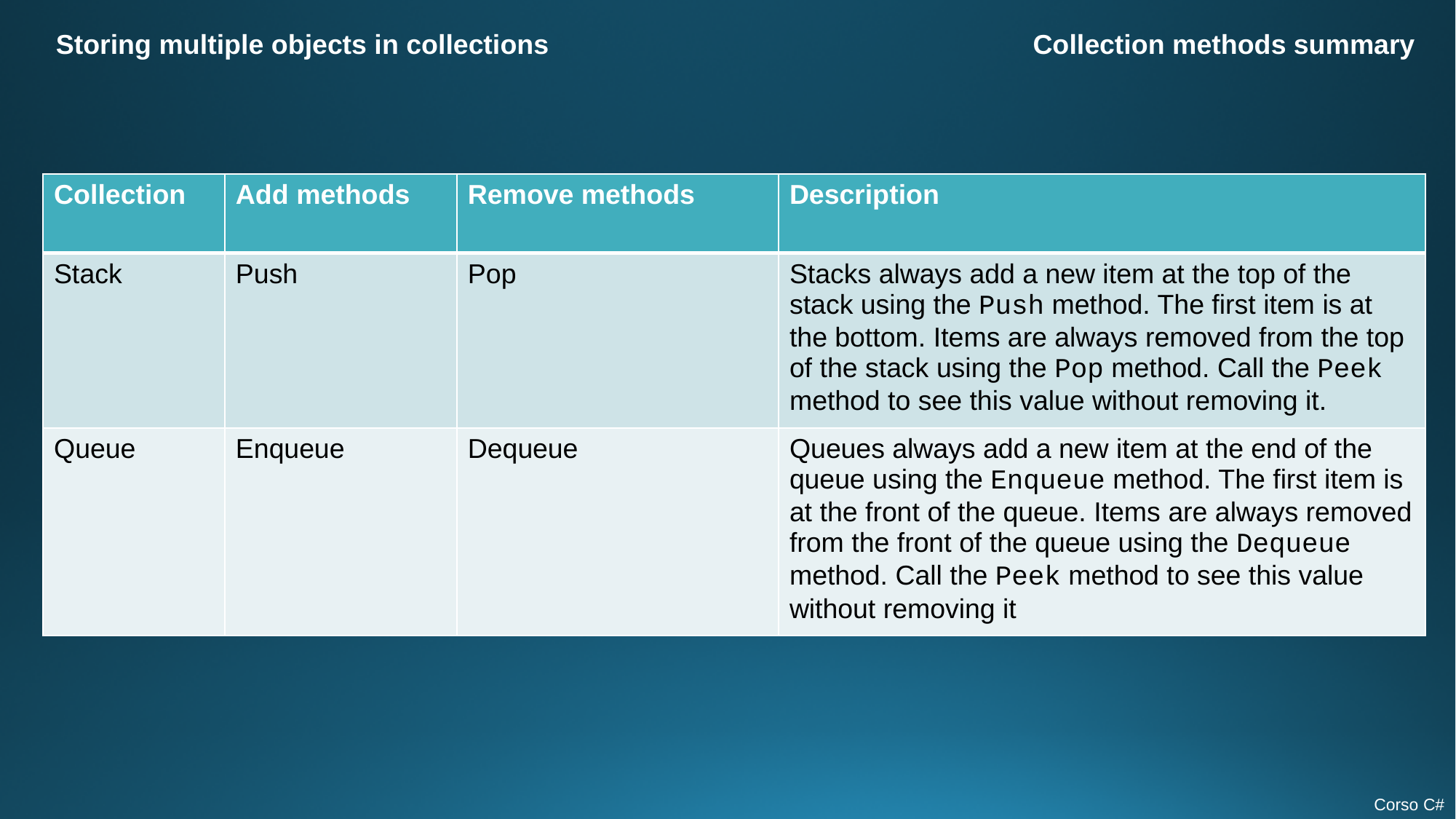

Storing multiple objects in collections
Collection methods summary
| Collection | Add methods | Remove methods | Description |
| --- | --- | --- | --- |
| Stack | Push | Pop | Stacks always add a new item at the top of the stack using the Push method. The first item is at the bottom. Items are always removed from the top of the stack using the Pop method. Call the Peek method to see this value without removing it. |
| Queue | Enqueue | Dequeue | Queues always add a new item at the end of the queue using the Enqueue method. The first item is at the front of the queue. Items are always removed from the front of the queue using the Dequeue method. Call the Peek method to see this value without removing it |
Corso C#